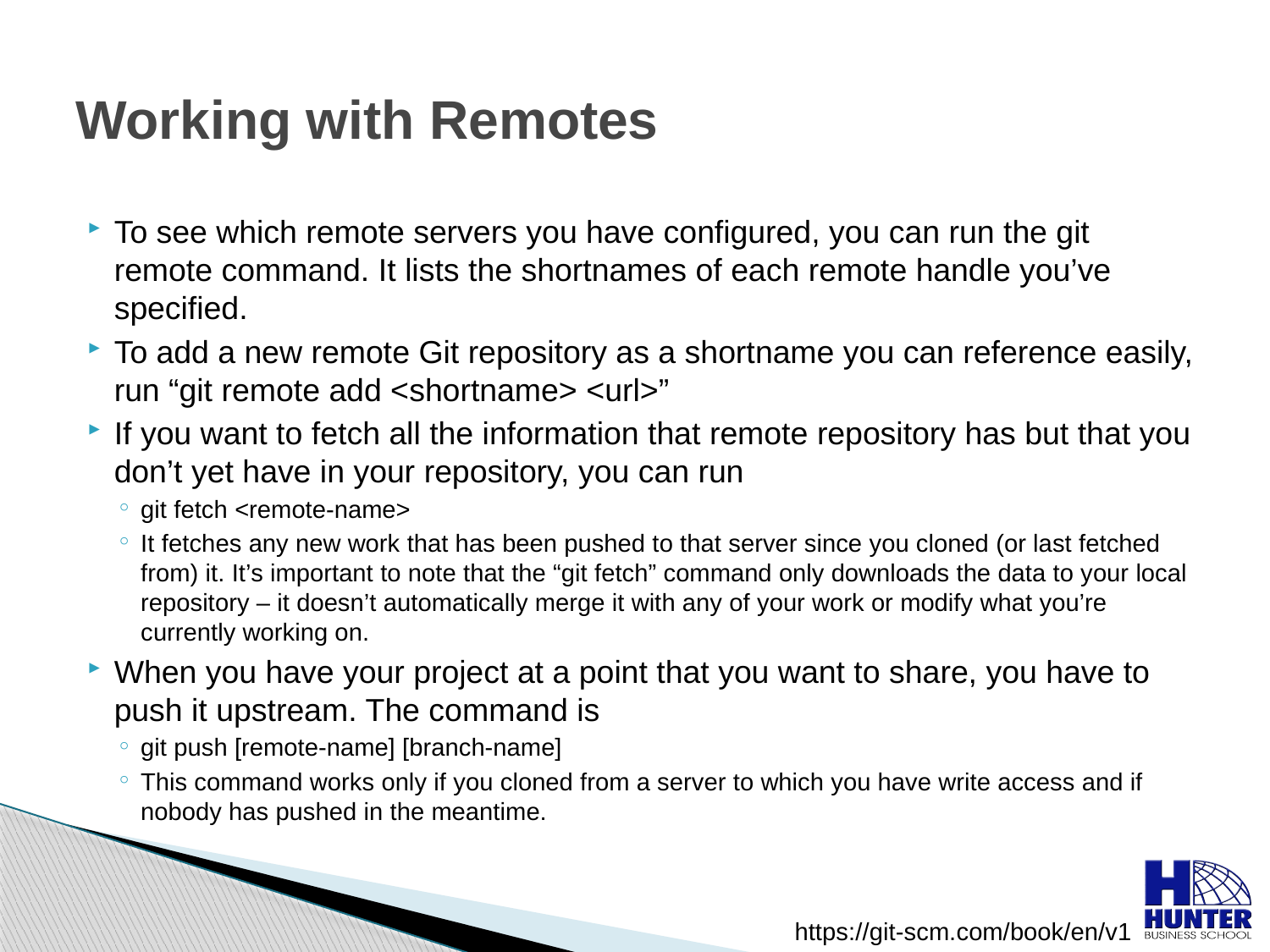

# Working with Remotes
To see which remote servers you have configured, you can run the git remote command. It lists the shortnames of each remote handle you’ve specified.
To add a new remote Git repository as a shortname you can reference easily, run “git remote add <shortname> <url>”
If you want to fetch all the information that remote repository has but that you don’t yet have in your repository, you can run
git fetch <remote-name>
It fetches any new work that has been pushed to that server since you cloned (or last fetched from) it. It’s important to note that the “git fetch” command only downloads the data to your local repository – it doesn’t automatically merge it with any of your work or modify what you’re currently working on.
When you have your project at a point that you want to share, you have to push it upstream. The command is
git push [remote-name] [branch-name]
This command works only if you cloned from a server to which you have write access and if nobody has pushed in the meantime.
https://git-scm.com/book/en/v1